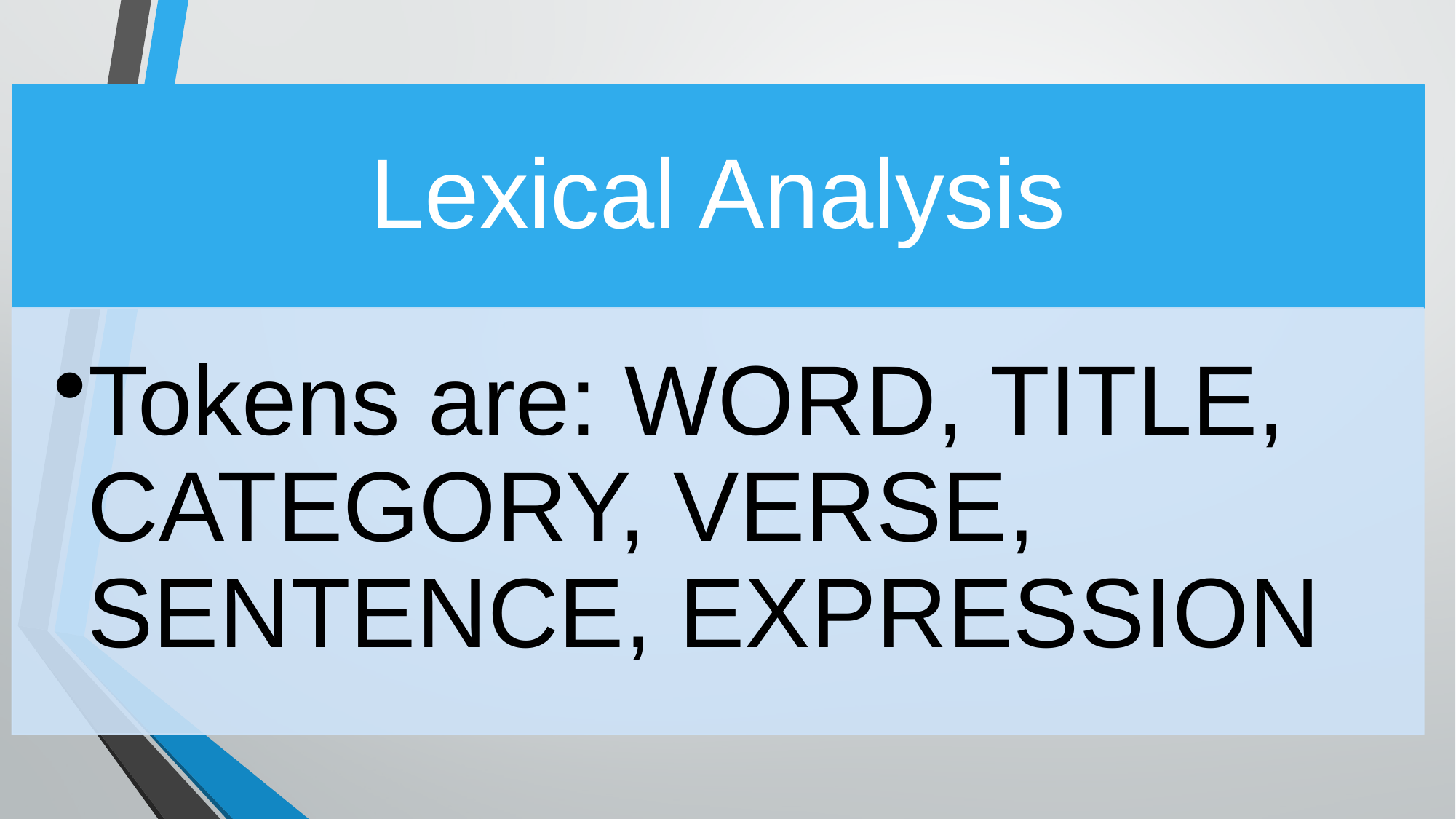

Lexical Analysis
Tokens are: WORD, TITLE, CATEGORY, VERSE, SENTENCE, EXPRESSION